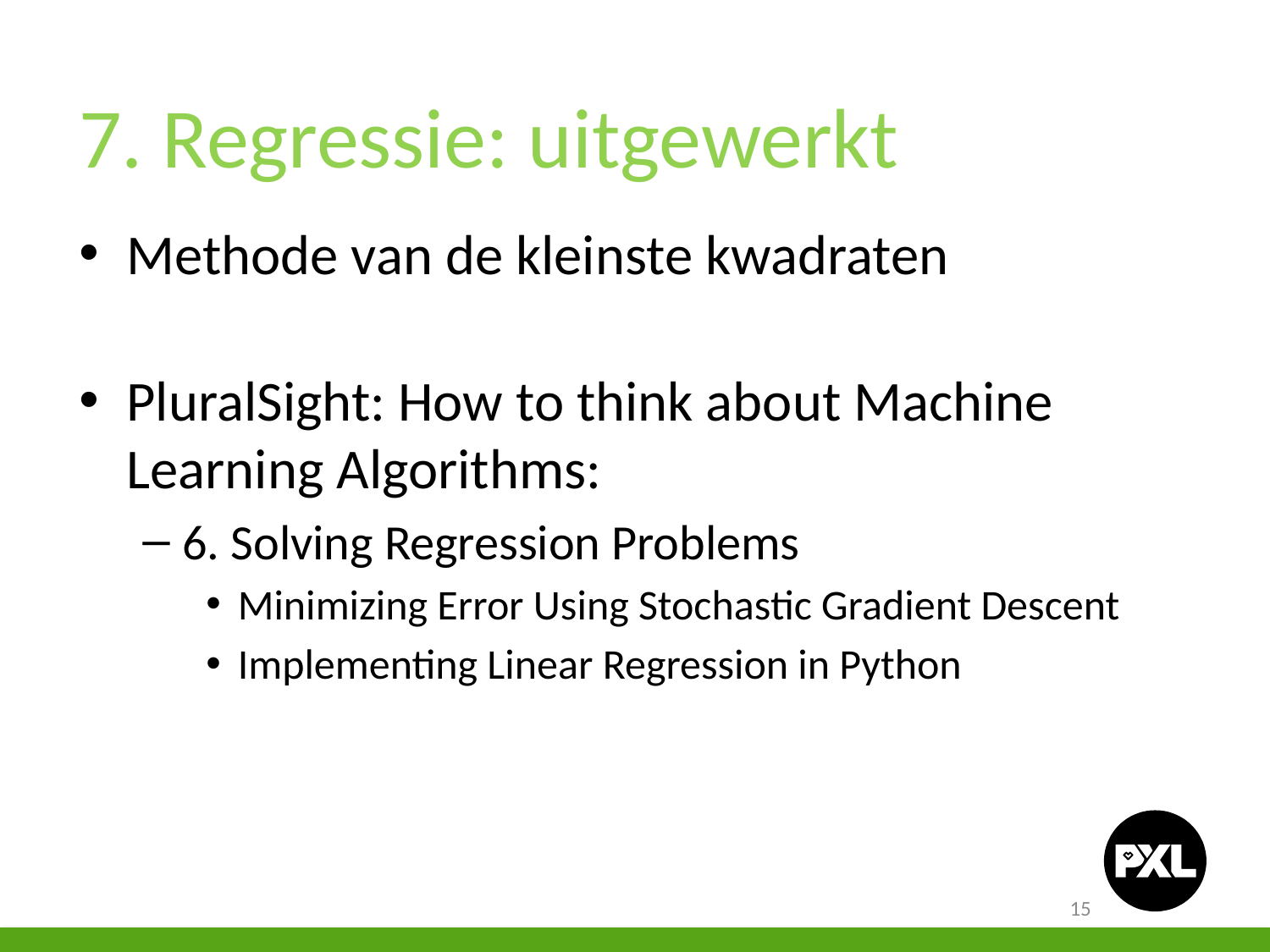

7. Regressie: uitgewerkt

Methode van de kleinste kwadraten
PluralSight: How to think about Machine Learning Algorithms:
6. Solving Regression Problems
Minimizing Error Using Stochastic Gradient Descent
Implementing Linear Regression in Python
15